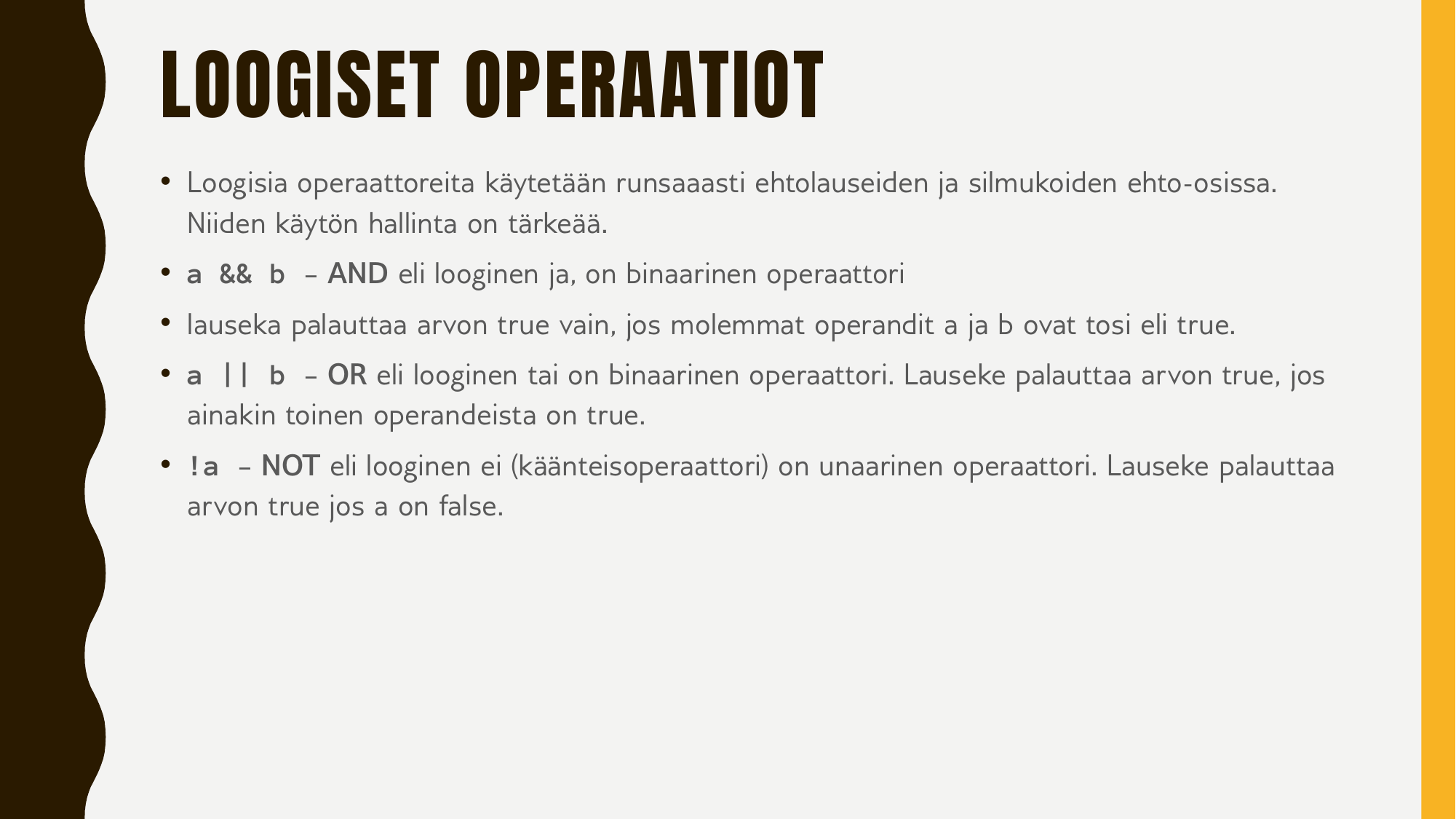

# Loogiset operaatiot
Loogisia operaattoreita käytetään runsaaasti ehtolauseiden ja silmukoiden ehto-osissa. Niiden käytön hallinta on tärkeää.
a && b – AND eli looginen ja, on binaarinen operaattori
lauseka palauttaa arvon true vain, jos molemmat operandit a ja b ovat tosi eli true.
a || b – OR eli looginen tai on binaarinen operaattori. Lauseke palauttaa arvon true, jos ainakin toinen operandeista on true.
!a – NOT eli looginen ei (käänteisoperaattori) on unaarinen operaattori. Lauseke palauttaa arvon true jos a on false.